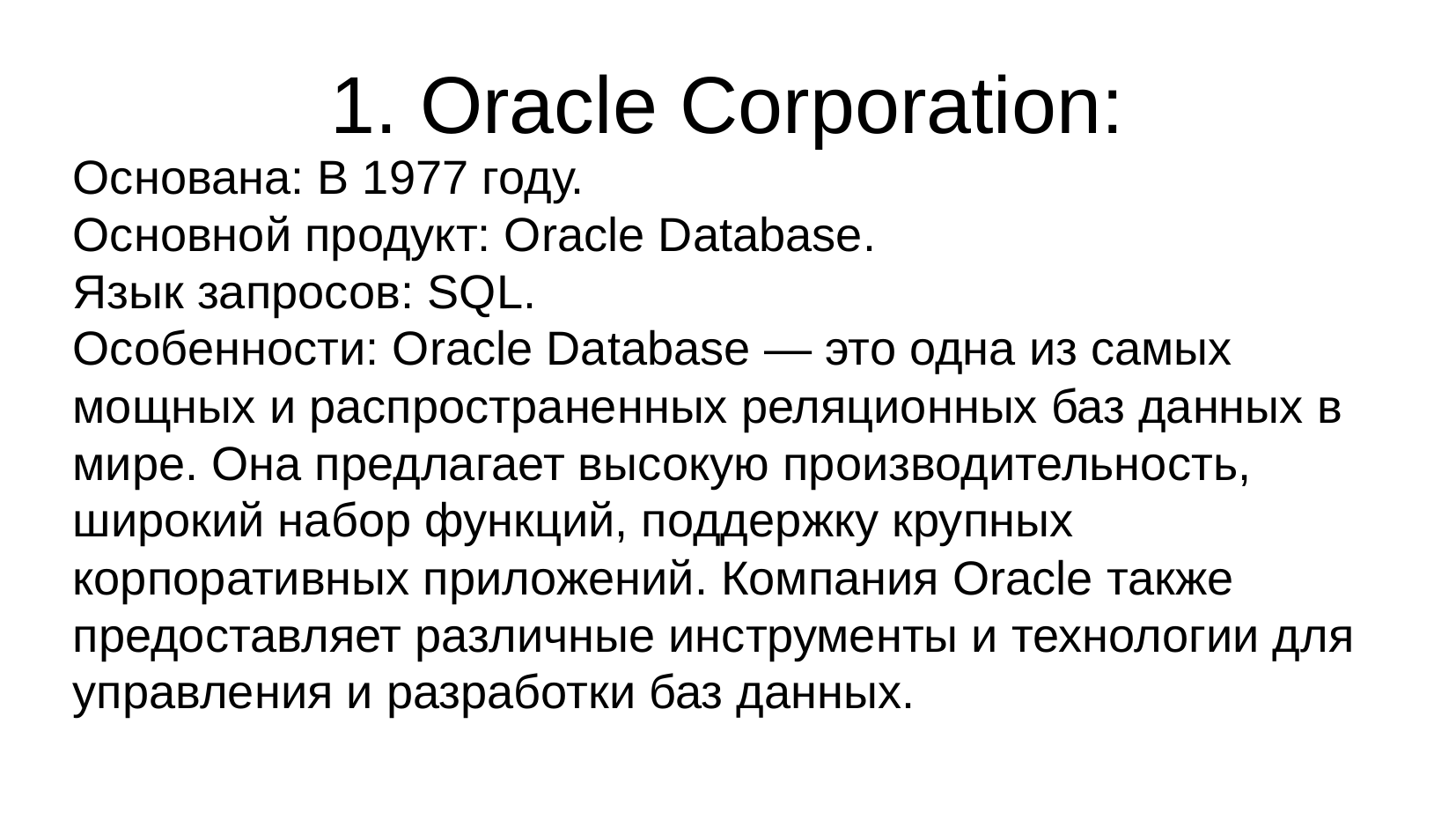

# 1. Oracle Corporation:
Основана: В 1977 году.
Основной продукт: Oracle Database.
Язык запросов: SQL.
Особенности: Oracle Database — это одна из самых мощных и распространенных реляционных баз данных в мире. Она предлагает высокую производительность, широкий набор функций, поддержку крупных корпоративных приложений. Компания Oracle также предоставляет различные инструменты и технологии для управления и разработки баз данных.